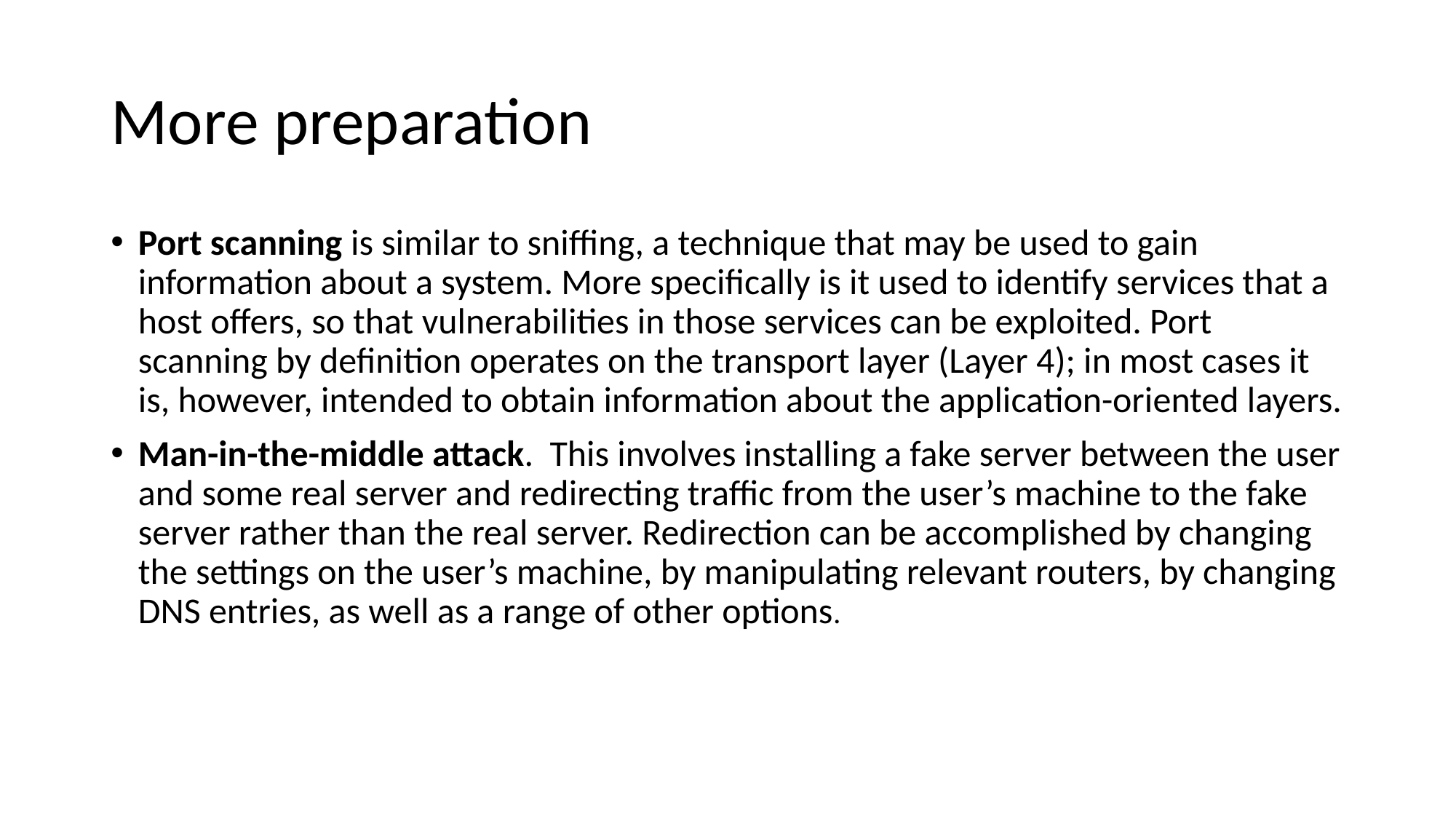

# More preparation
Port scanning is similar to sniffing, a technique that may be used to gain information about a system. More specifically is it used to identify services that a host offers, so that vulnerabilities in those services can be exploited. Port scanning by definition operates on the transport layer (Layer 4); in most cases it is, however, intended to obtain information about the application-oriented layers.
Man-in-the-middle attack.  This involves installing a fake server between the user and some real server and redirecting traffic from the user’s machine to the fake server rather than the real server. Redirection can be accomplished by changing the settings on the user’s machine, by manipulating relevant routers, by changing DNS entries, as well as a range of other options.